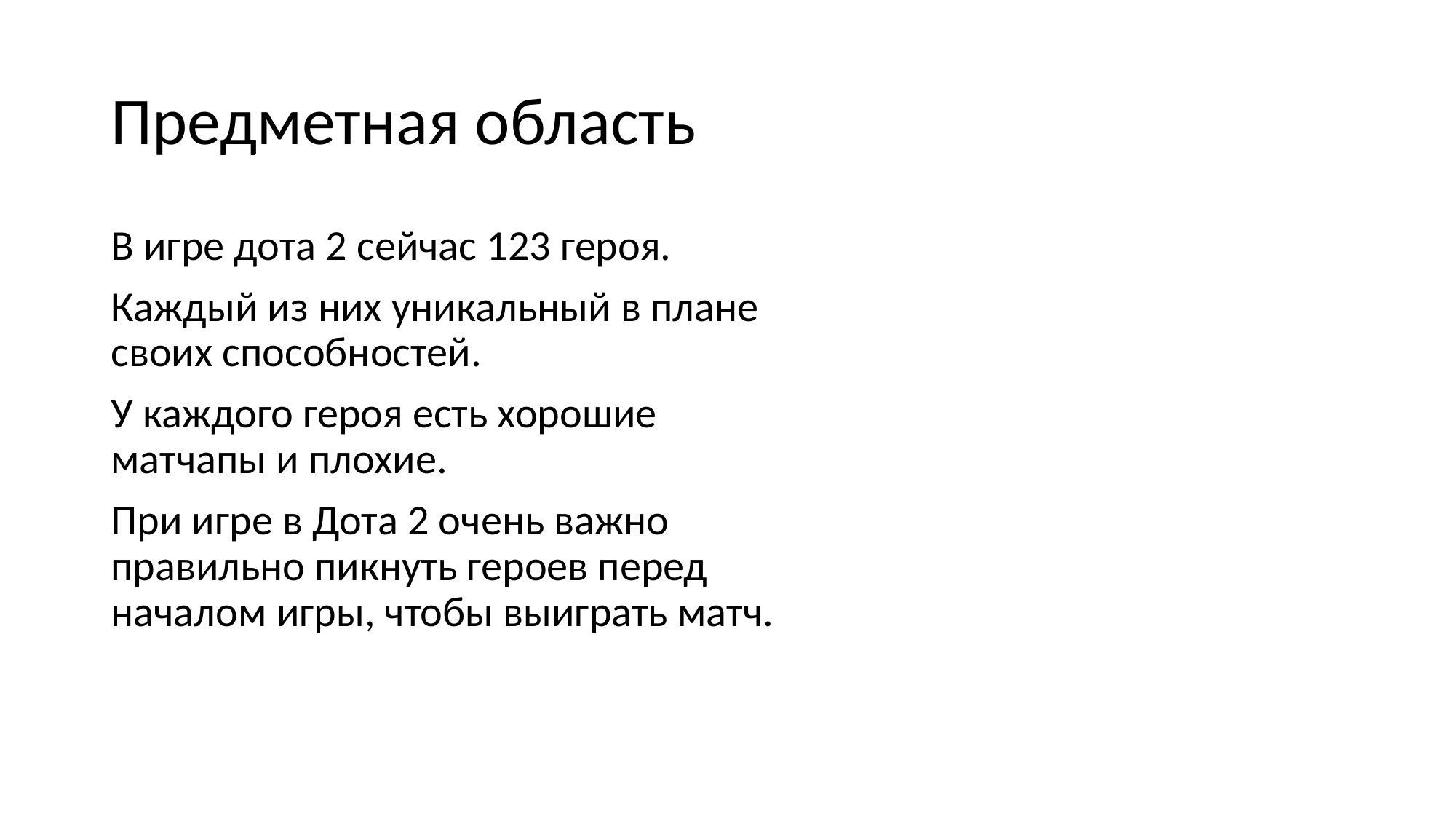

# Предметная область
В игре дота 2 сейчас 123 героя.
Каждый из них уникальный в плане своих способностей.
У каждого героя есть хорошие матчапы и плохие.
При игре в Дота 2 очень важно правильно пикнуть героев перед началом игры, чтобы выиграть матч.